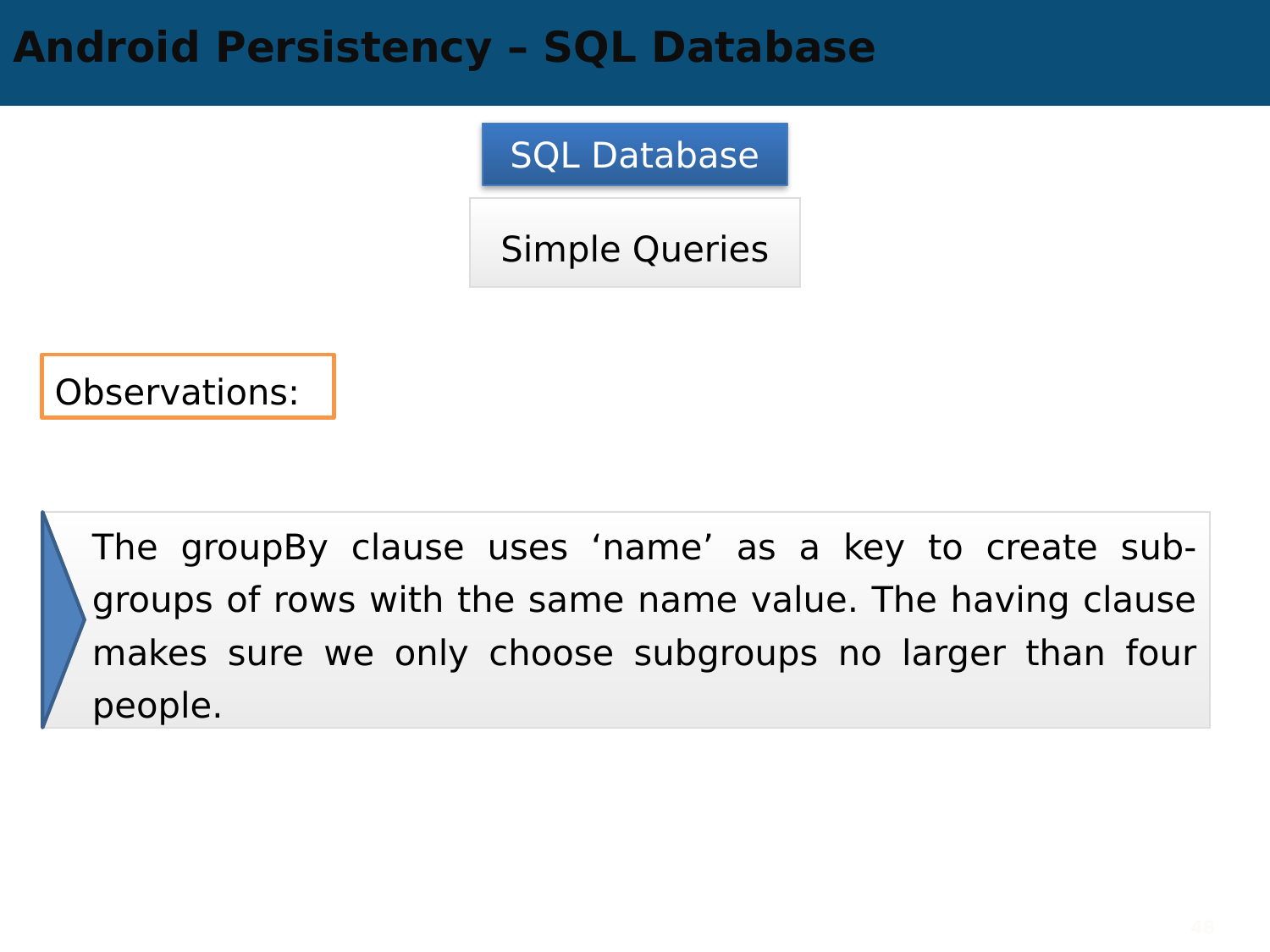

# Android Persistency – SQL Database
SQL Database
Simple Queries
Observations:
The groupBy clause uses ‘name’ as a key to create sub-groups of rows with the same name value. The having clause makes sure we only choose subgroups no larger than four people.